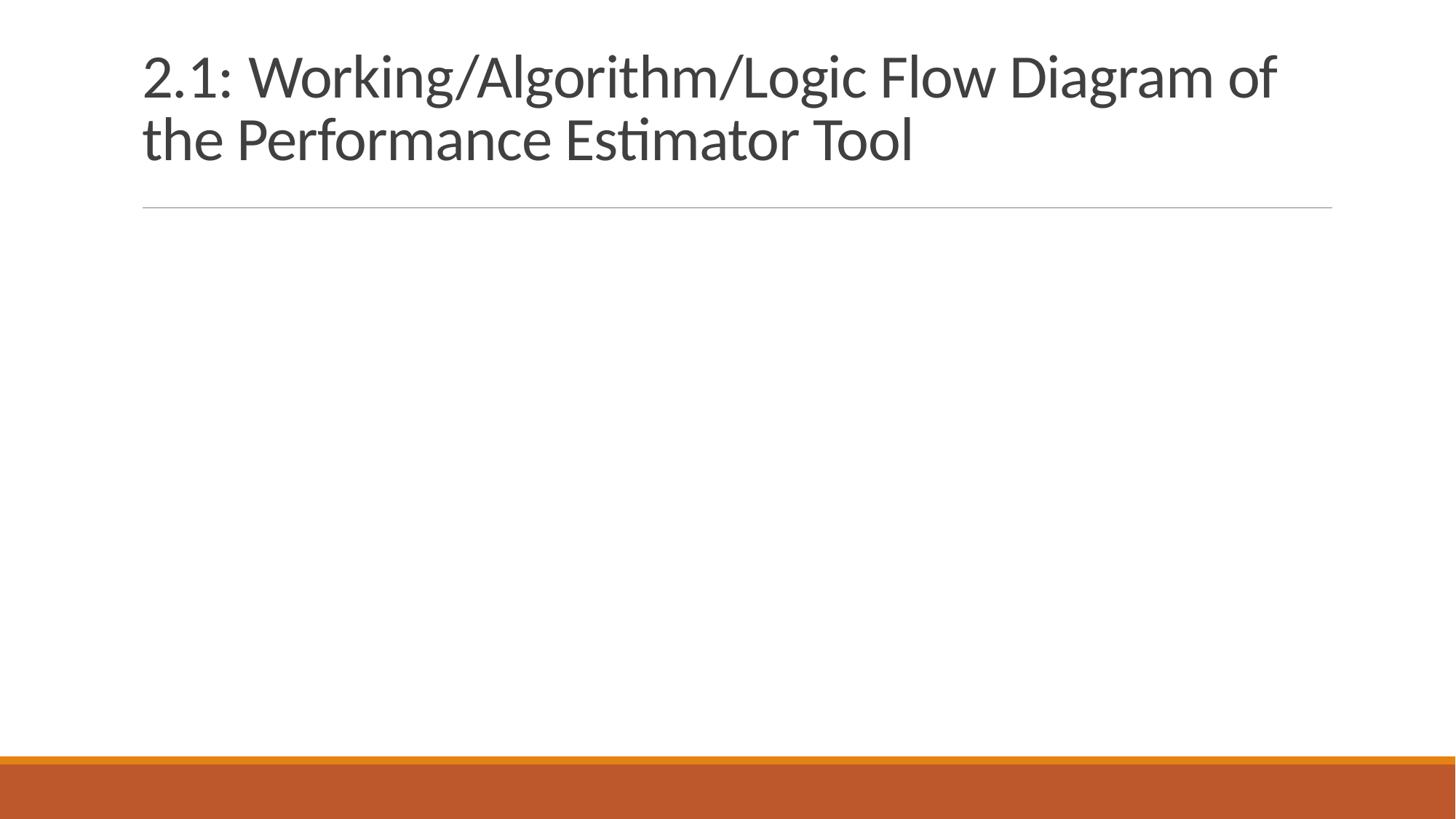

# 2.1: Working/Algorithm/Logic Flow Diagram of the Performance Estimator Tool